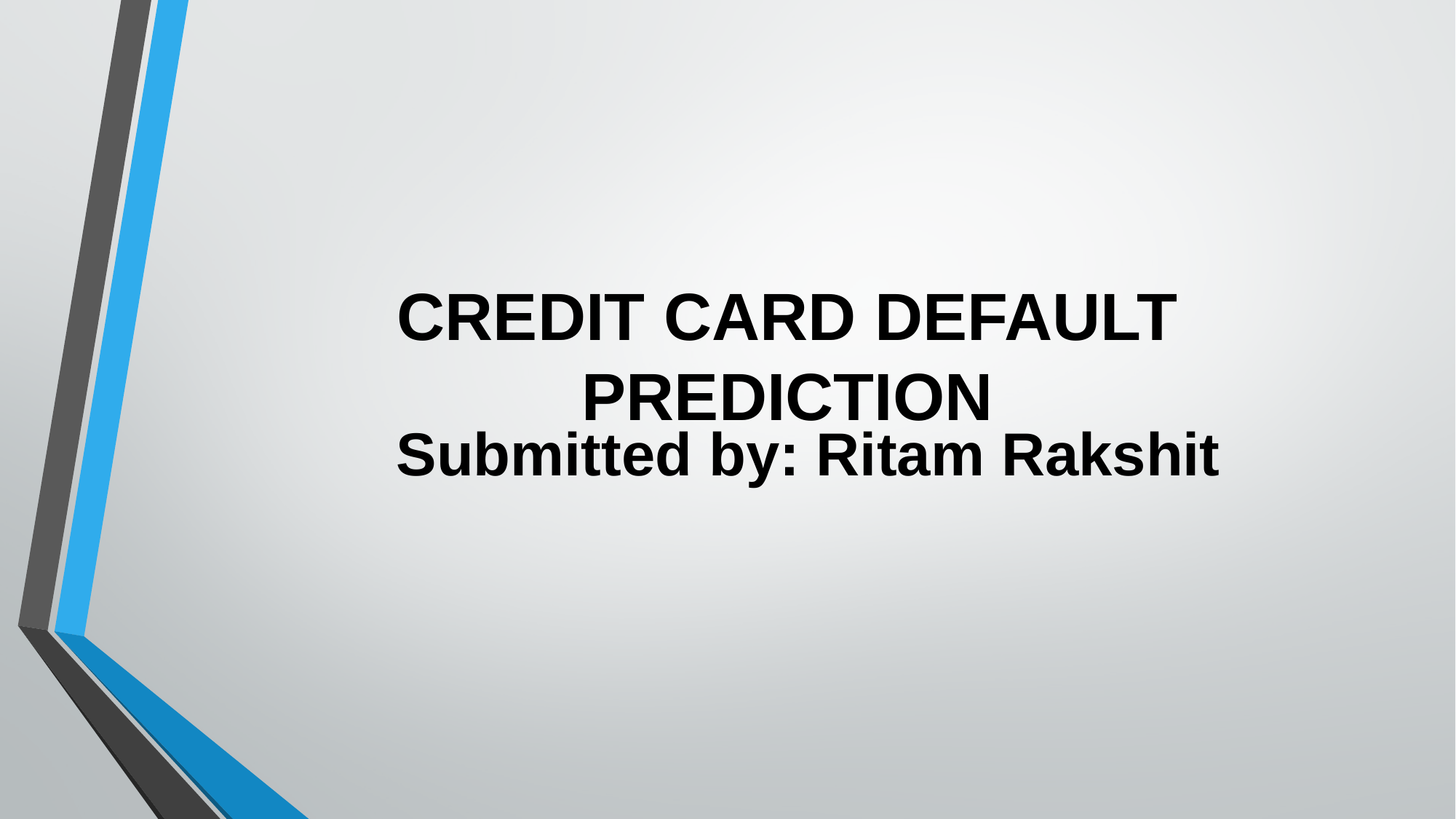

CREDIT CARD DEFAULT PREDICTION
Submitted by: Ritam Rakshit